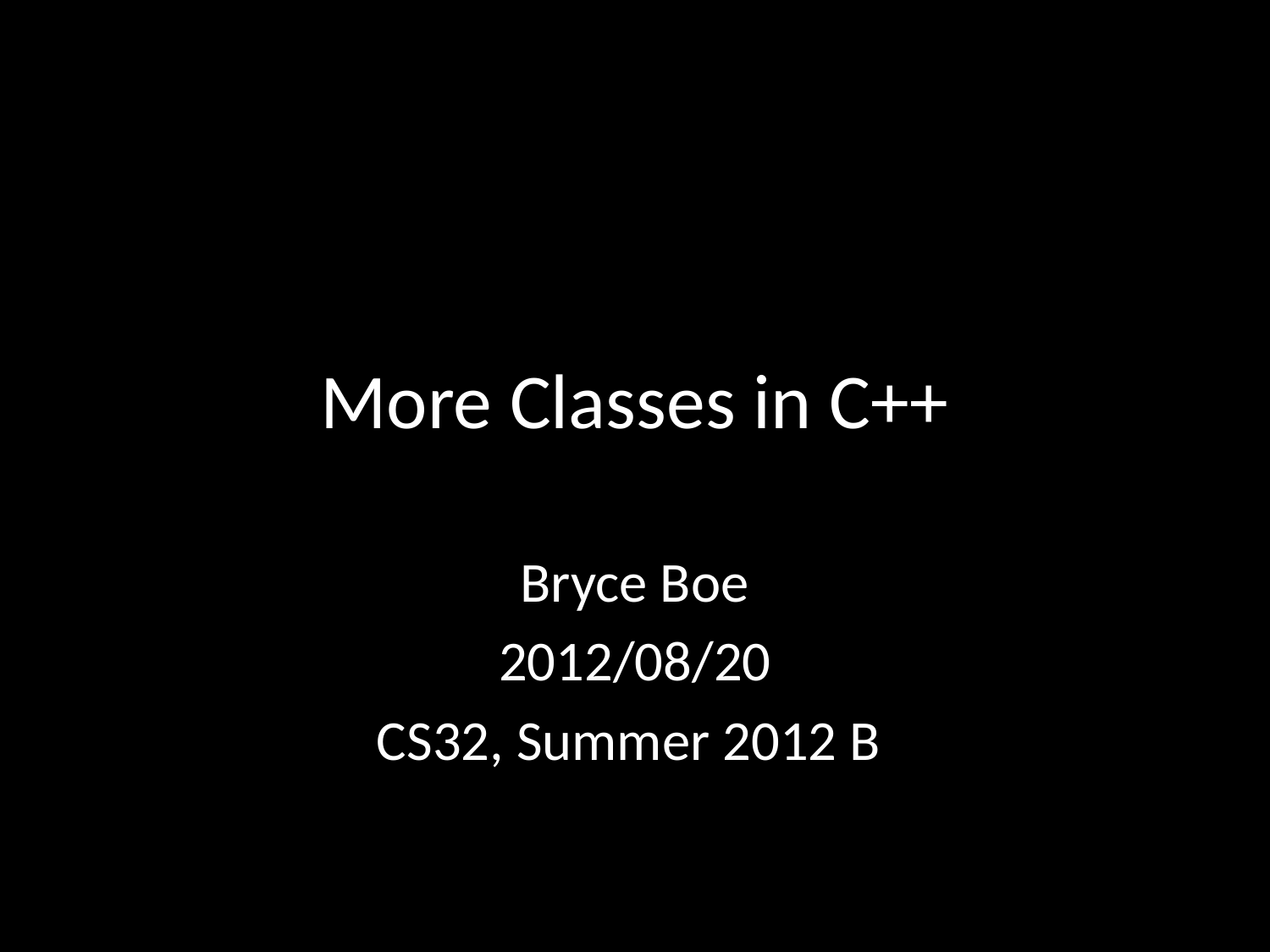

# More Classes in C++
Bryce Boe
2012/08/20
CS32, Summer 2012 B